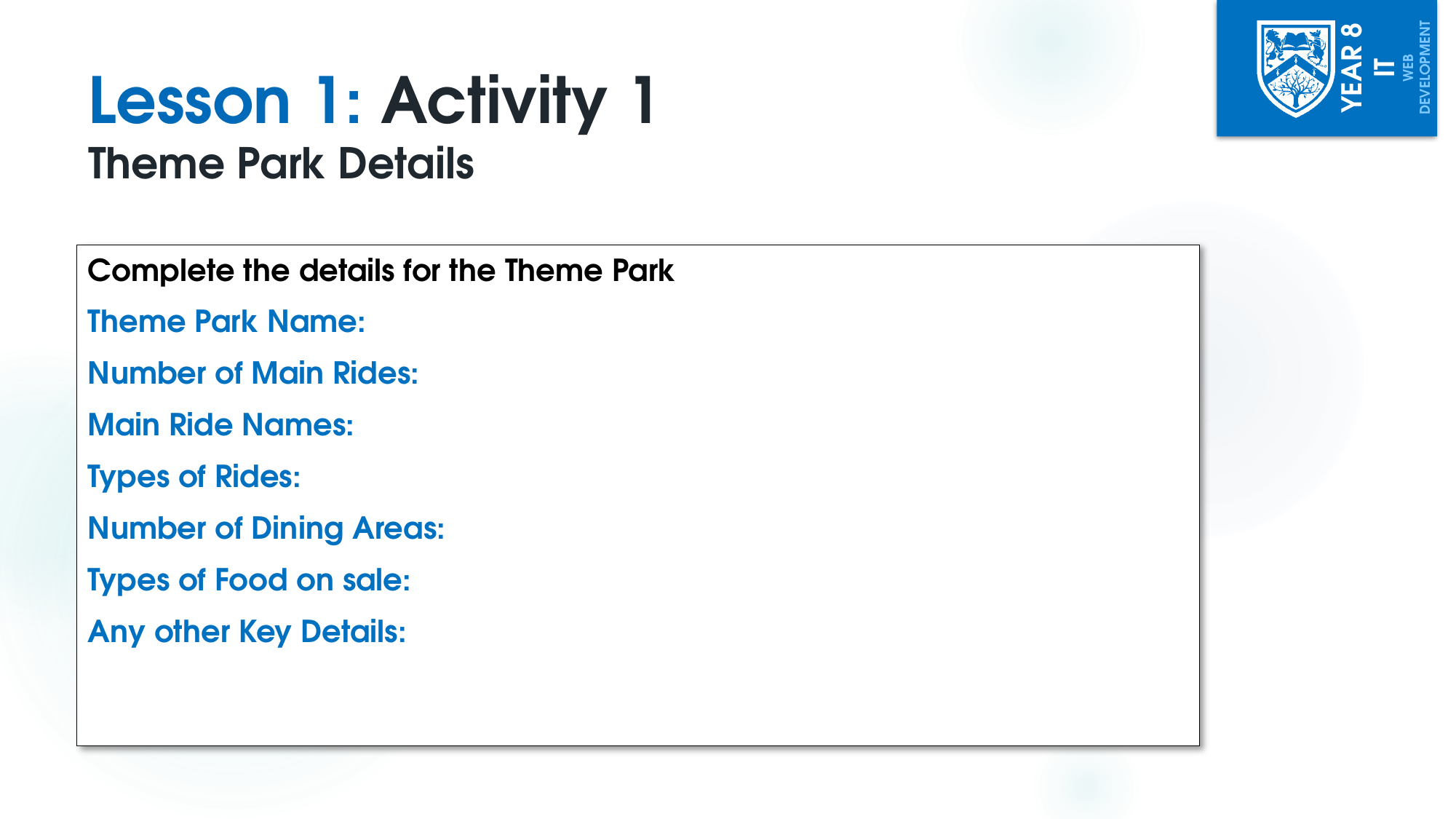

# Lesson 1: Activity 1 Theme Park Details
Complete the details for the Theme Park
Theme Park Name:
Number of Main Rides:
Main Ride Names:
Types of Rides:
Number of Dining Areas:
Types of Food on sale:
Any other Key Details: